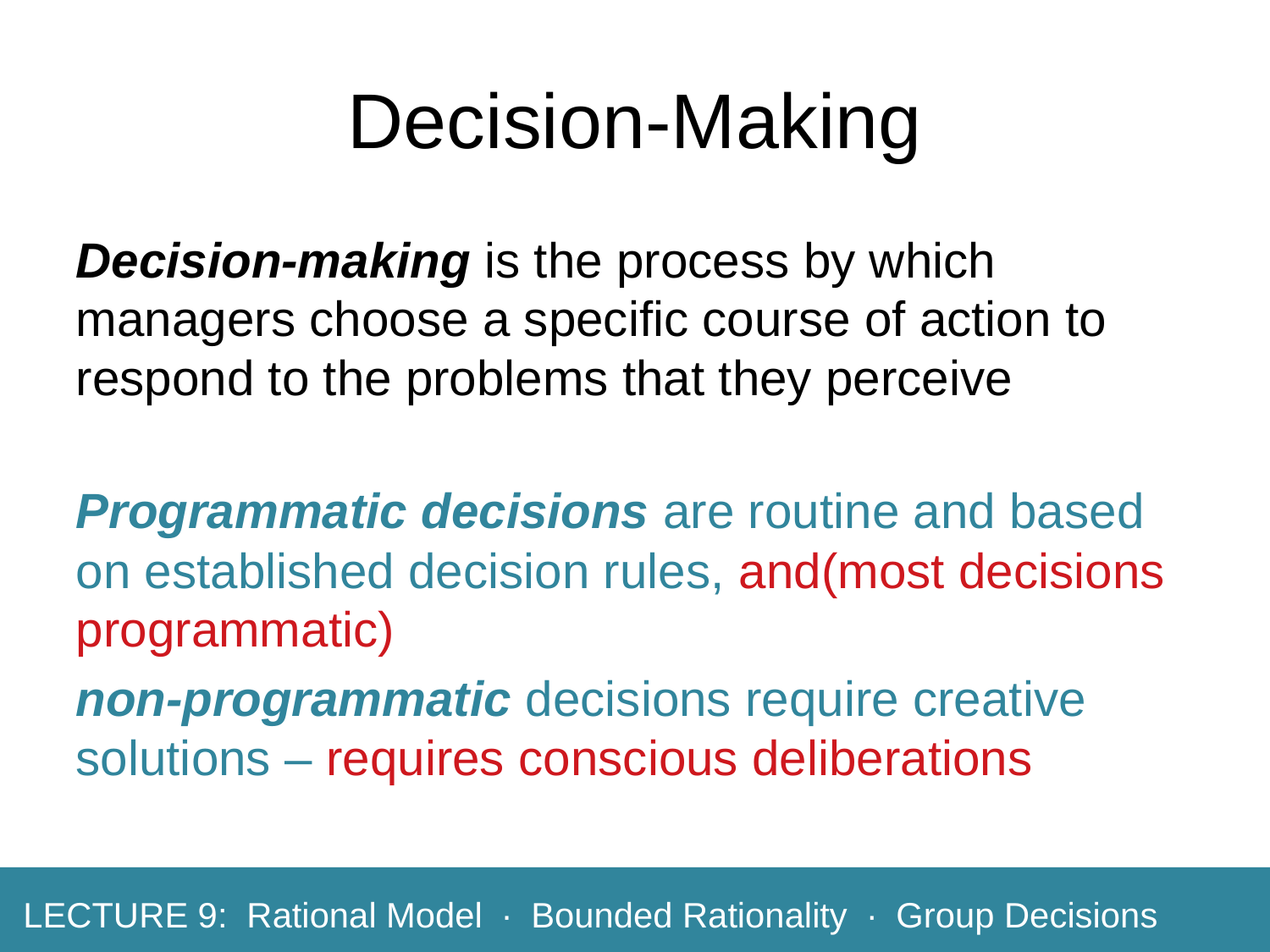

Decision-Making
Decision-making is the process by which managers choose a specific course of action to respond to the problems that they perceive

Programmatic decisions are routine and based on established decision rules, and(most decisions programmatic)
non-programmatic decisions require creative solutions – requires conscious deliberations
LECTURE 9:  Rational Model  ∙  Bounded Rationality  ∙  Group Decisions